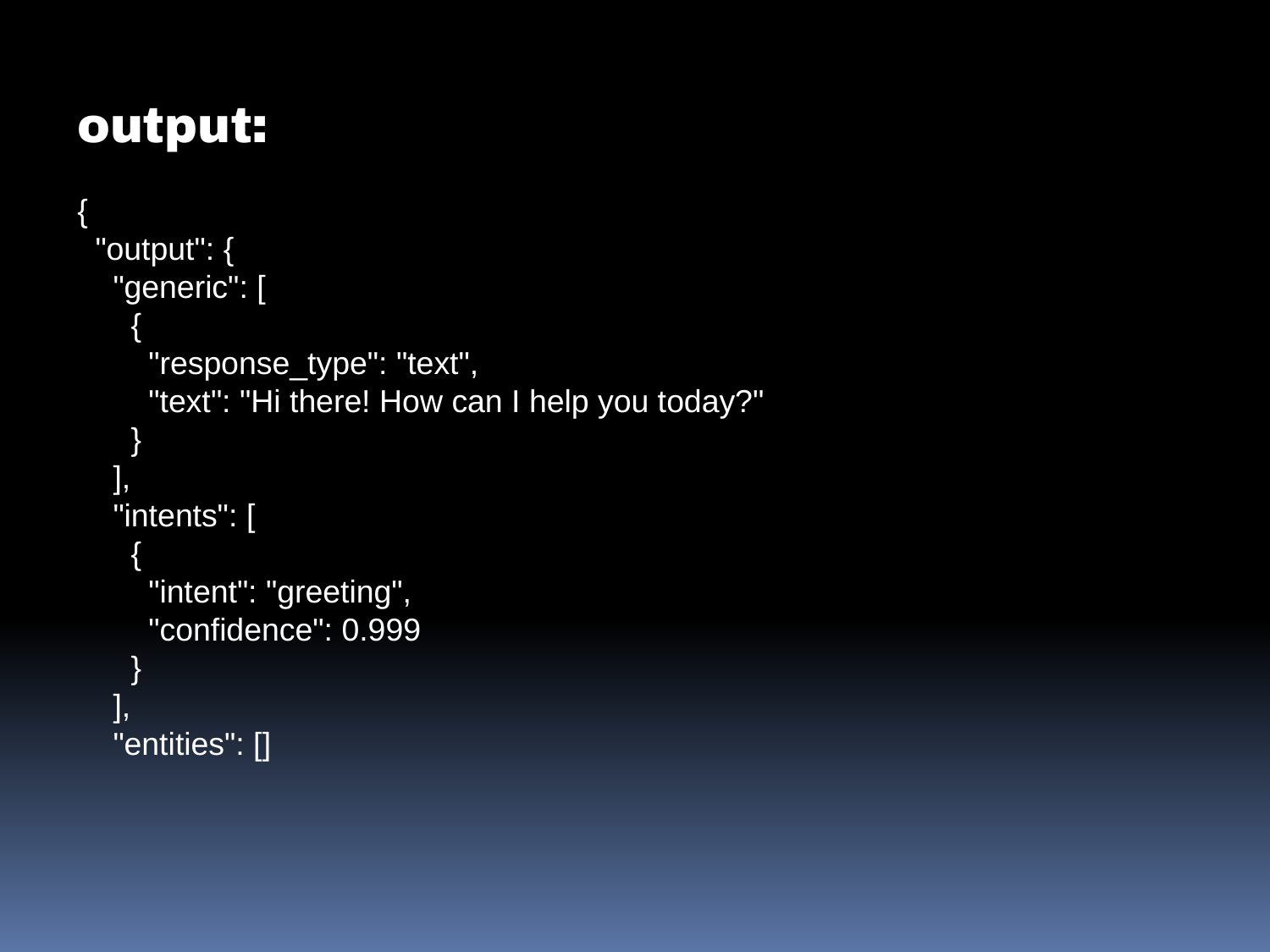

output:

{
  "output": {
    "generic": [
      {
        "response_type": "text",
        "text": "Hi there! How can I help you today?"
      }
    ],
    "intents": [
      {
        "intent": "greeting",
        "confidence": 0.999
      }
    ],
    "entities": []